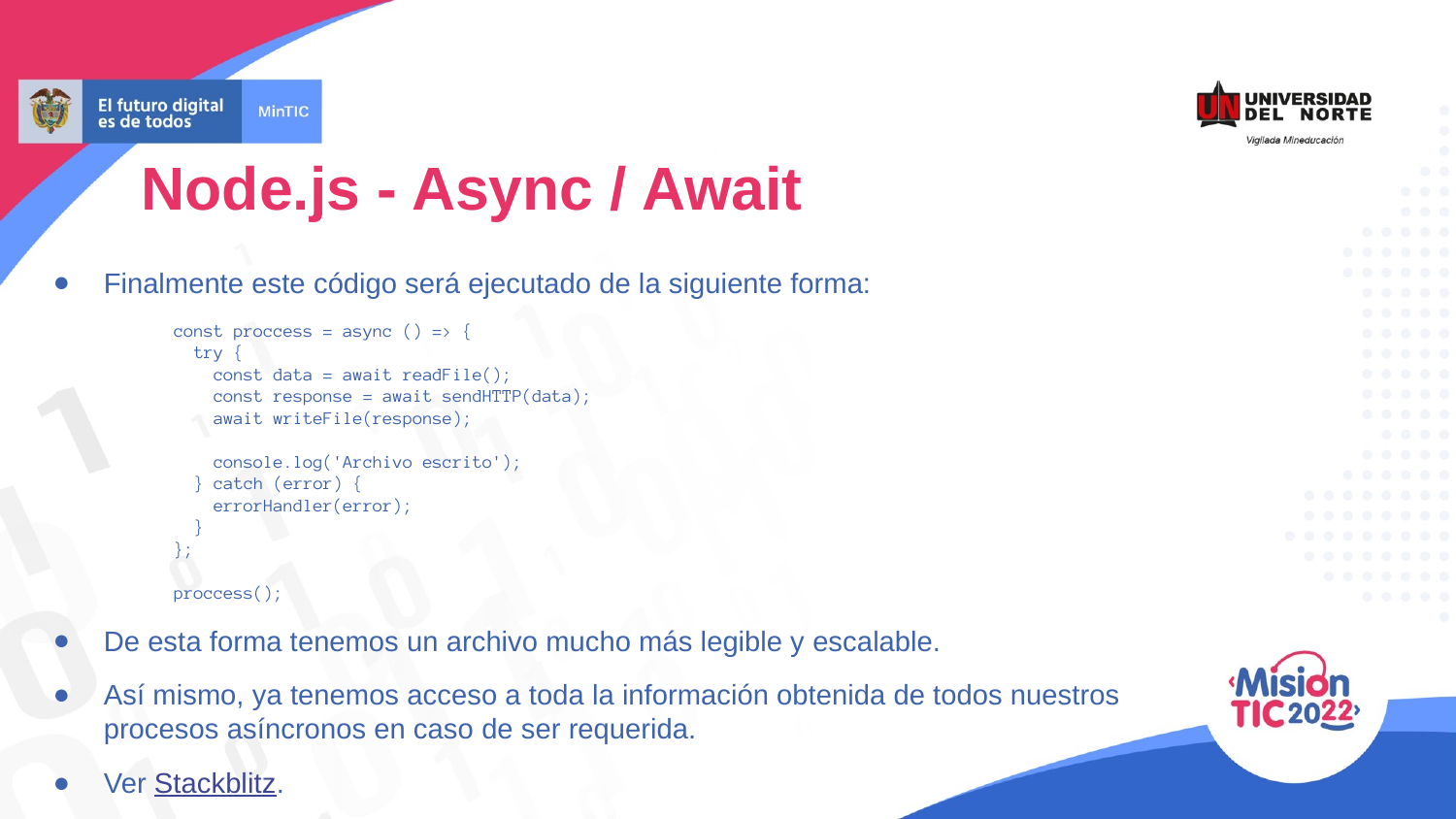

Node.js - Async / Await
Finalmente este código será ejecutado de la siguiente forma:
const proccess = async () => {
  try {
    const data = await readFile();
    const response = await sendHTTP(data);
    await writeFile(response);

    console.log('Archivo escrito');
  } catch (error) {
    errorHandler(error);
  }
};

proccess();
De esta forma tenemos un archivo mucho más legible y escalable.
Así mismo, ya tenemos acceso a toda la información obtenida de todos nuestros
procesos asíncronos en caso de ser requerida.
Ver Stackblitz.